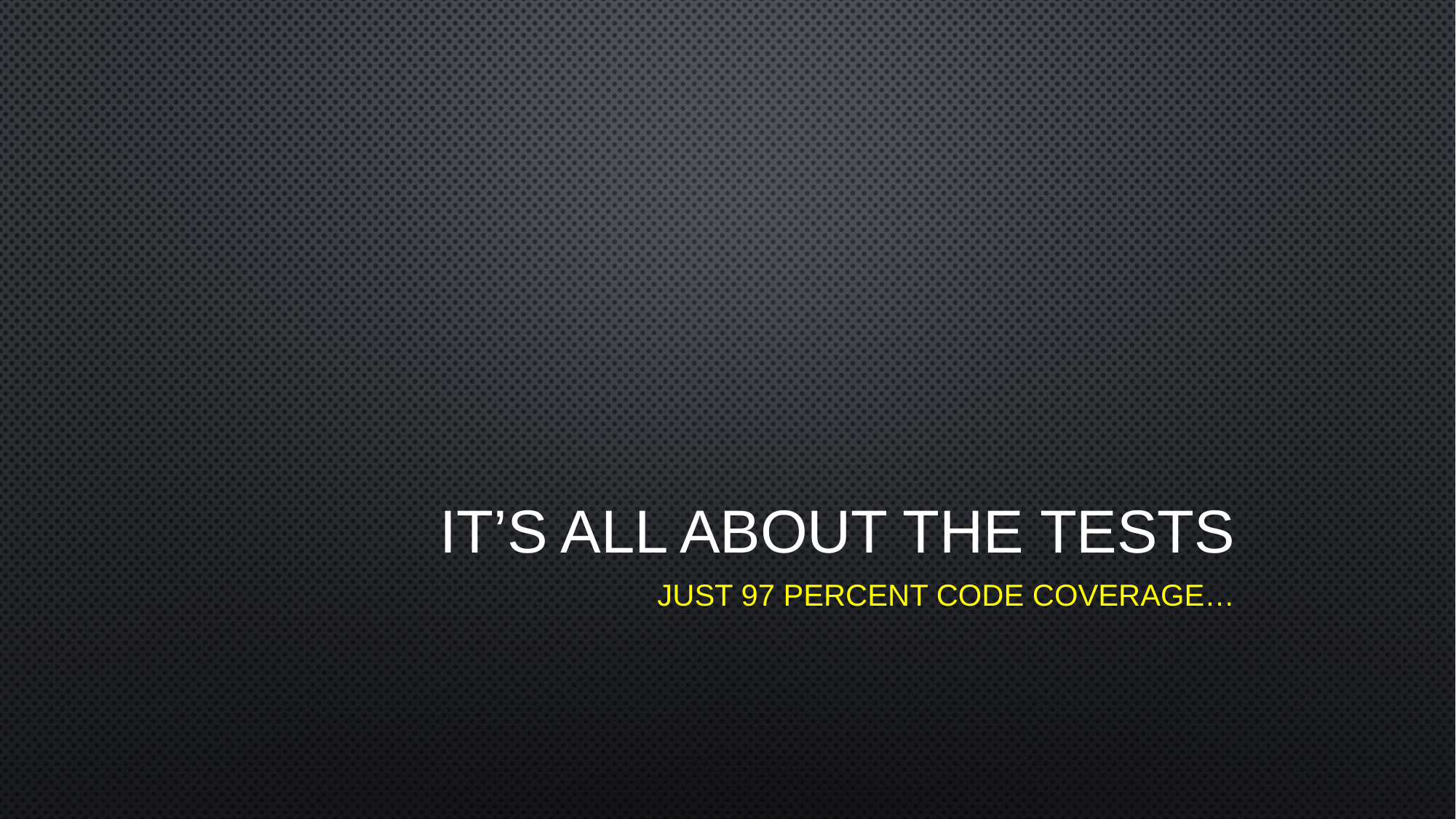

# IT’S All ABOUT THE tests
just 97 percent code coverage…